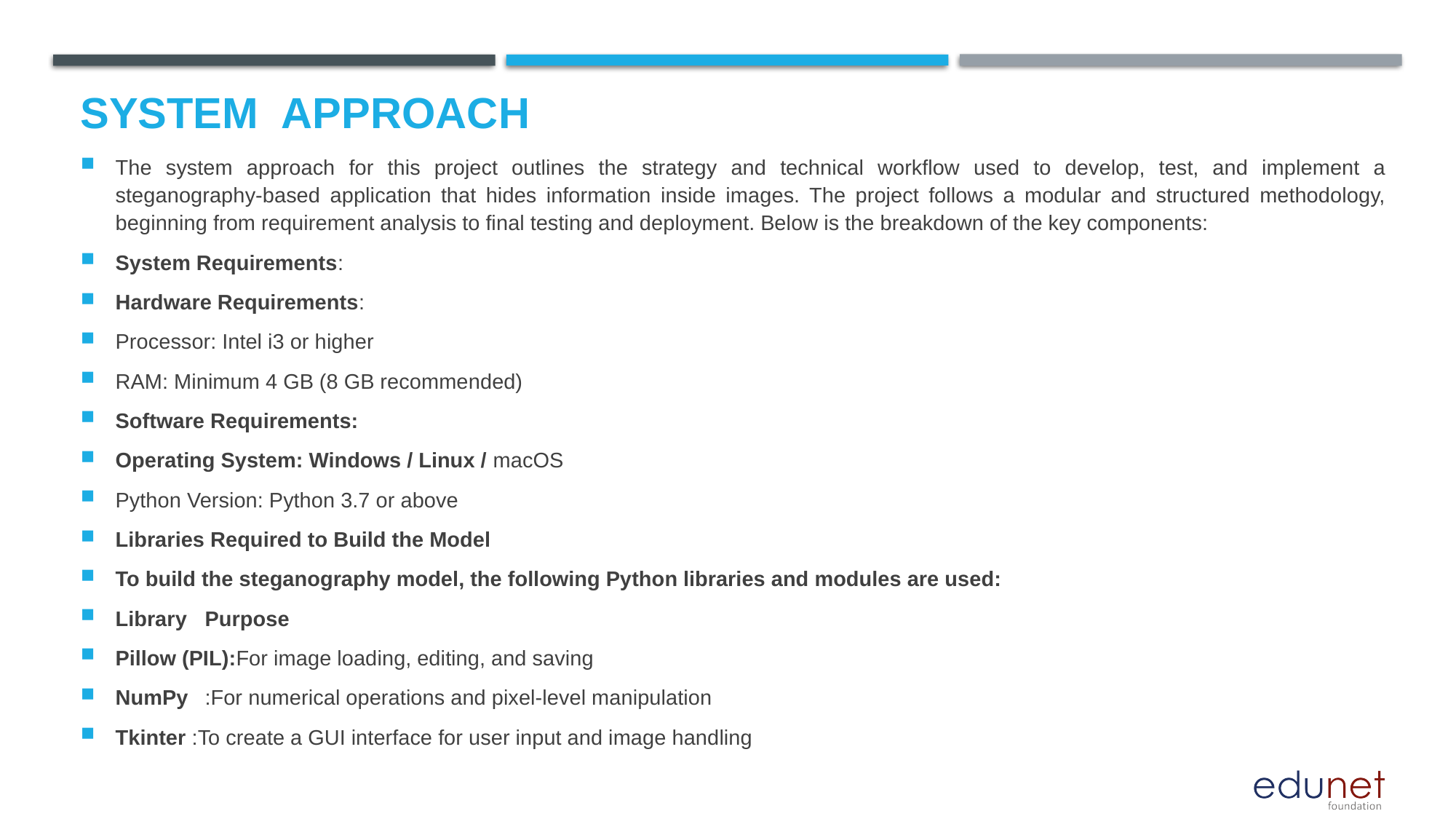

# System  Approach
The system approach for this project outlines the strategy and technical workflow used to develop, test, and implement a steganography-based application that hides information inside images. The project follows a modular and structured methodology, beginning from requirement analysis to final testing and deployment. Below is the breakdown of the key components:
System Requirements:
Hardware Requirements:
Processor: Intel i3 or higher
RAM: Minimum 4 GB (8 GB recommended)
Software Requirements:
Operating System: Windows / Linux / macOS
Python Version: Python 3.7 or above
Libraries Required to Build the Model
To build the steganography model, the following Python libraries and modules are used:
Library	Purpose
Pillow (PIL):For image loading, editing, and saving
NumPy	:For numerical operations and pixel-level manipulation
Tkinter :To create a GUI interface for user input and image handling